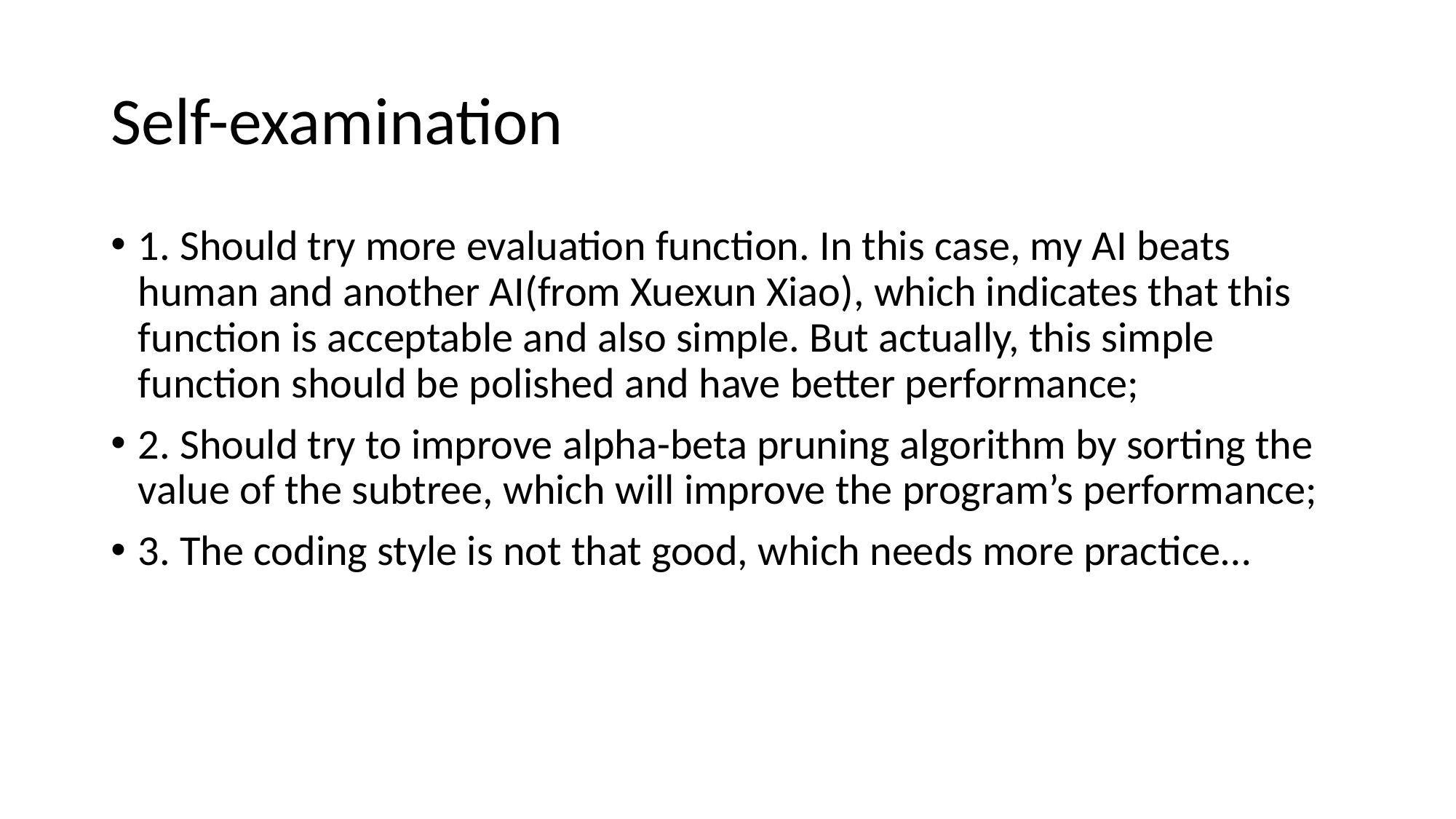

# Self-examination
1. Should try more evaluation function. In this case, my AI beats human and another AI(from Xuexun Xiao), which indicates that this function is acceptable and also simple. But actually, this simple function should be polished and have better performance;
2. Should try to improve alpha-beta pruning algorithm by sorting the value of the subtree, which will improve the program’s performance;
3. The coding style is not that good, which needs more practice…